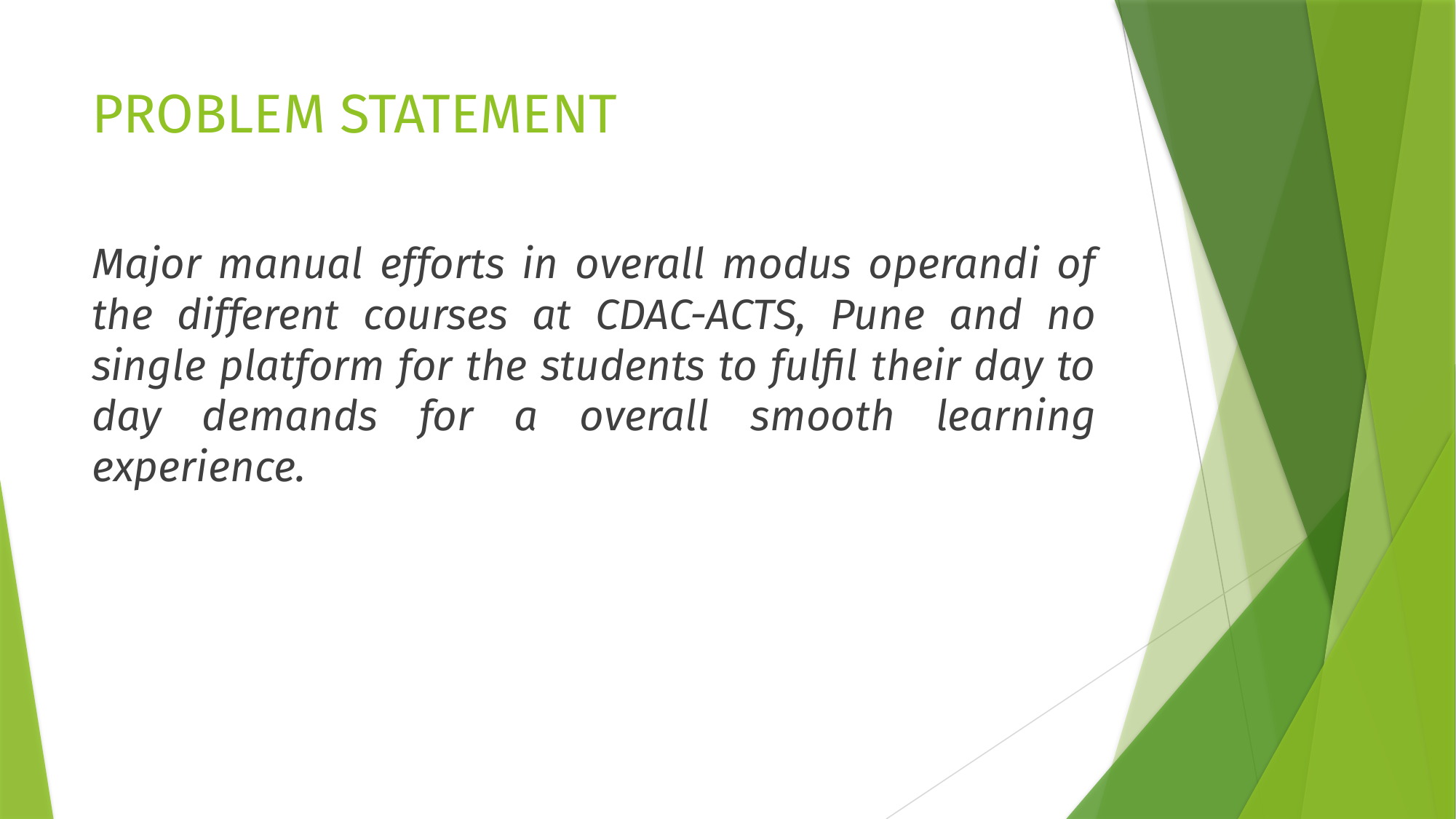

# PROBLEM STATEMENT
Major manual efforts in overall modus operandi of the different courses at CDAC-ACTS, Pune and no single platform for the students to fulfil their day to day demands for a overall smooth learning experience.